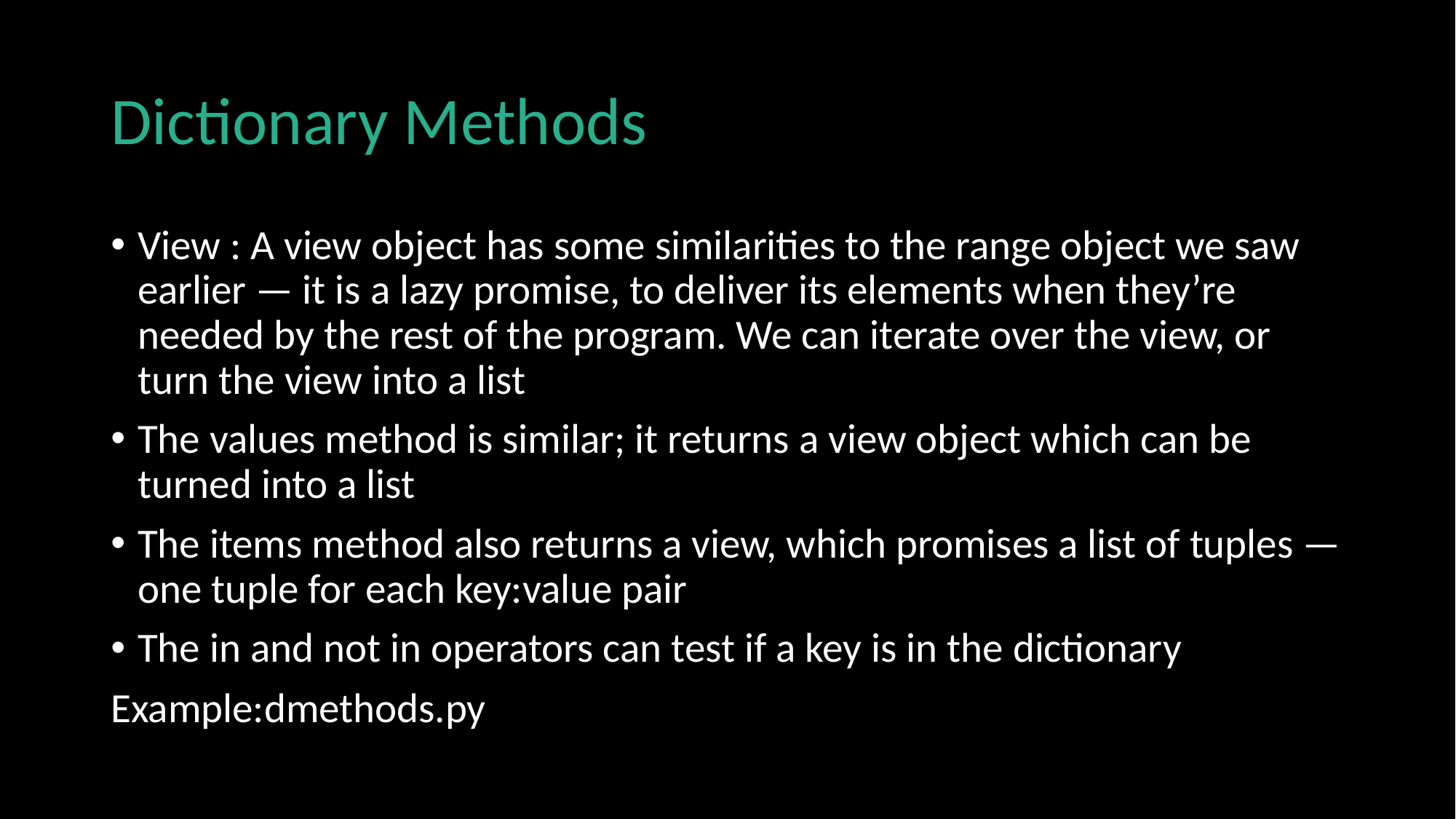

# Dictionary Methods
View : A view object has some similarities to the range object we saw earlier — it is a lazy promise, to deliver its elements when they’re needed by the rest of the program. We can iterate over the view, or turn the view into a list
The values method is similar; it returns a view object which can be turned into a list
The items method also returns a view, which promises a list of tuples — one tuple for each key:value pair
The in and not in operators can test if a key is in the dictionary
Example:dmethods.py